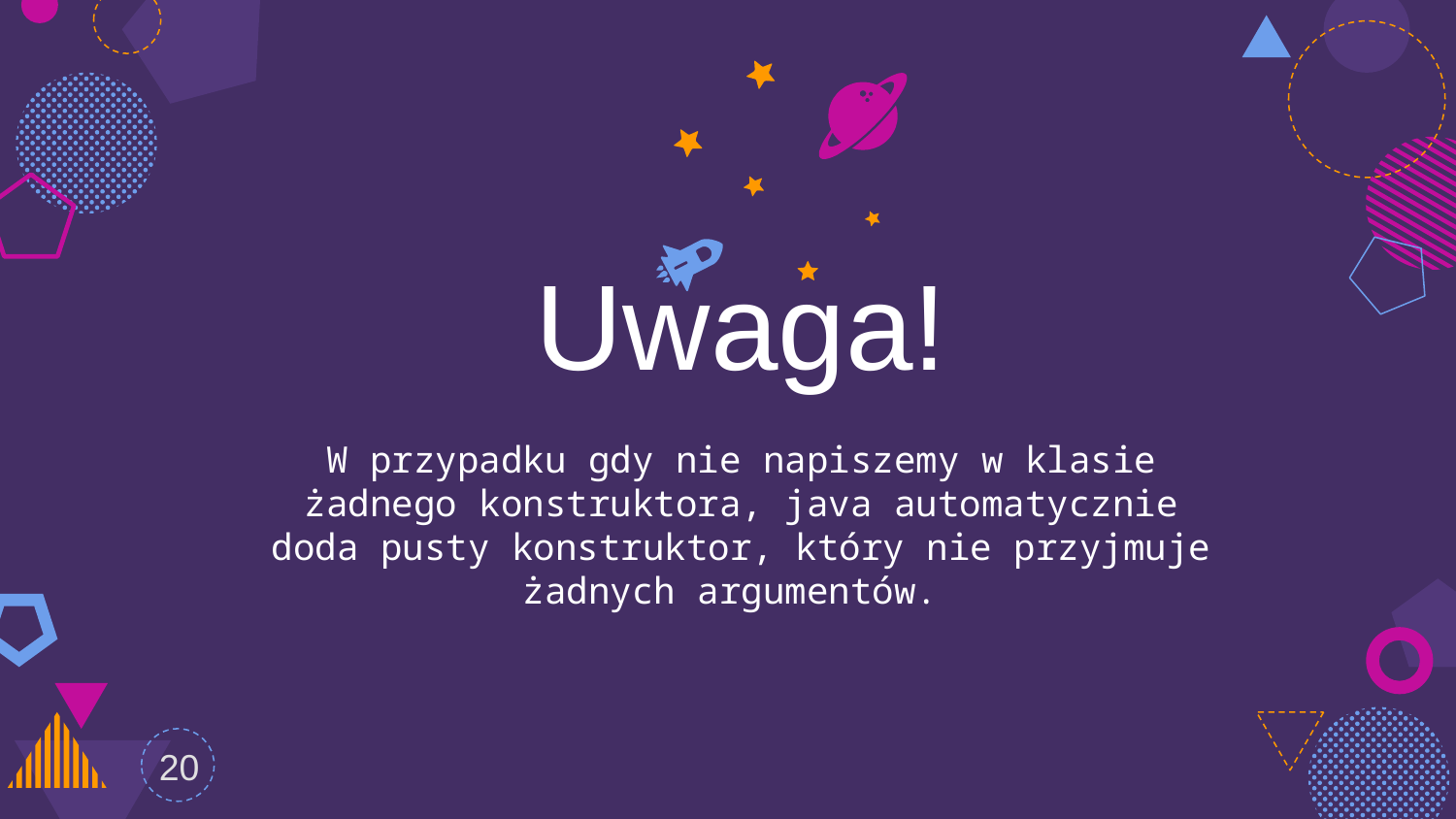

Uwaga!

W przypadku gdy nie napiszemy w klasie żadnego konstruktora, java automatycznie doda pusty konstruktor, który nie przyjmuje żadnych argumentów.
20